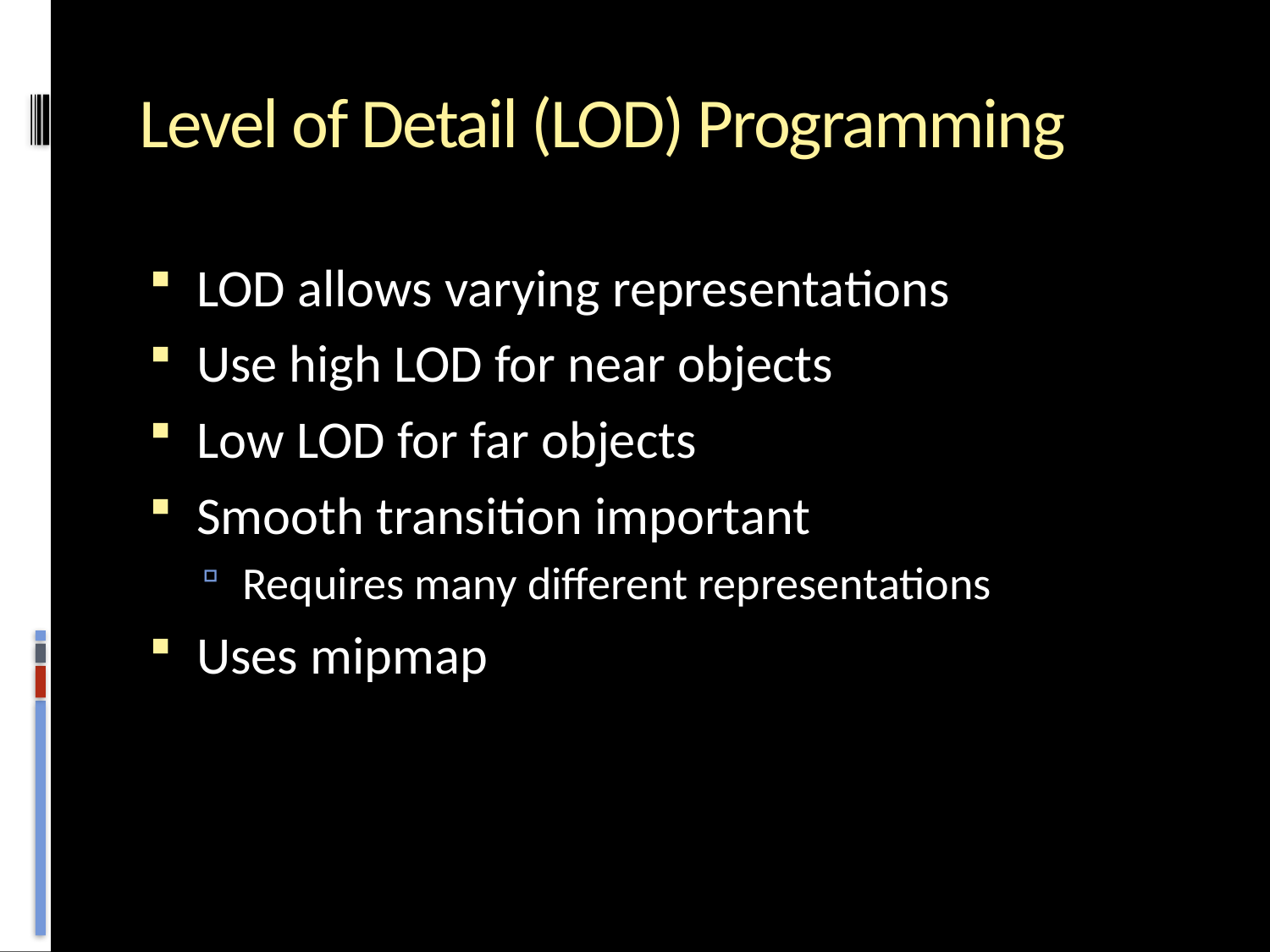

# Level of Detail (LOD) Programming
LOD allows varying representations
Use high LOD for near objects
Low LOD for far objects
Smooth transition important
Requires many different representations
Uses mipmap